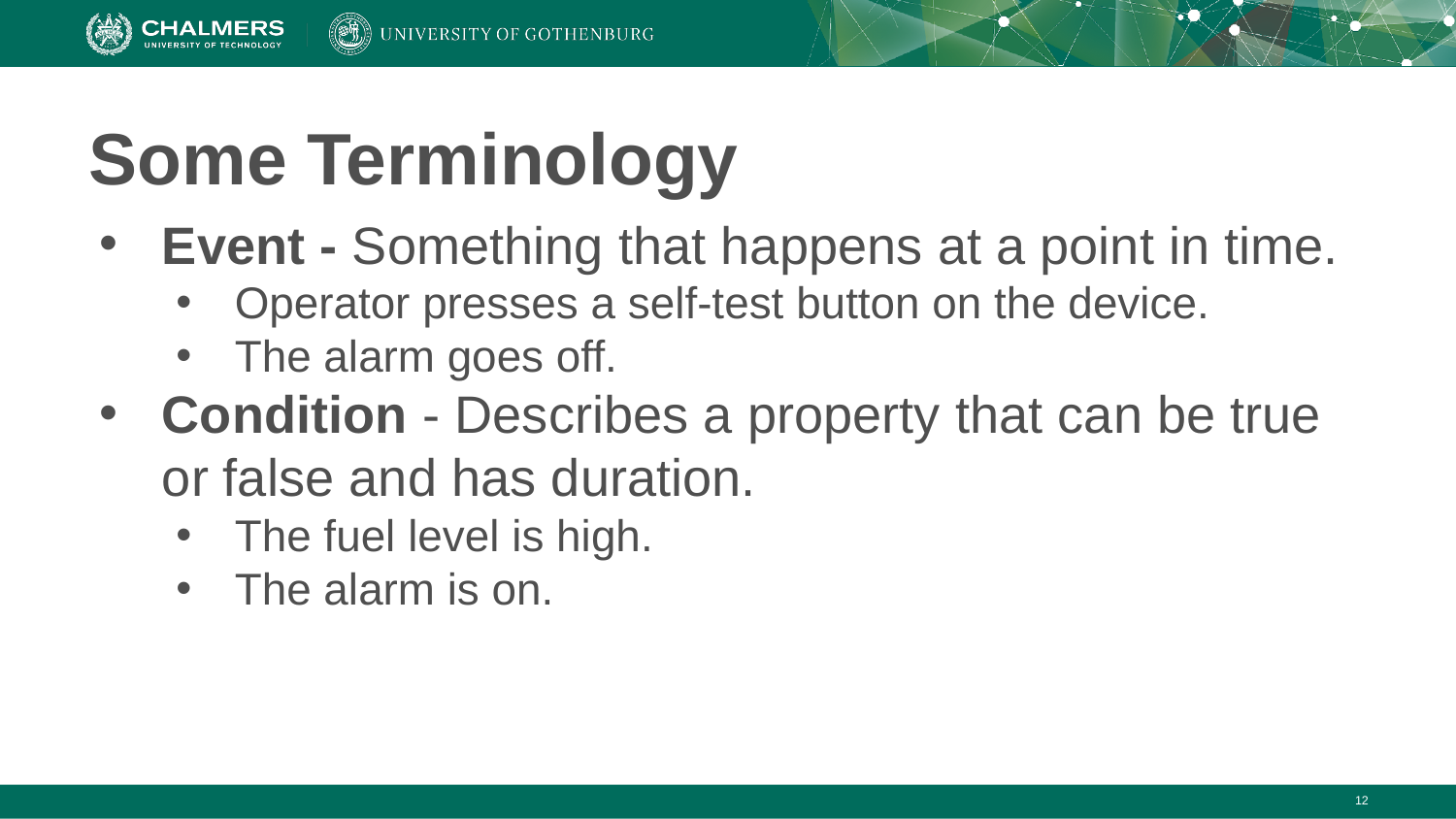

# Some Terminology
Event - Something that happens at a point in time.
Operator presses a self-test button on the device.
The alarm goes off.
Condition - Describes a property that can be true or false and has duration.
The fuel level is high.
The alarm is on.
12